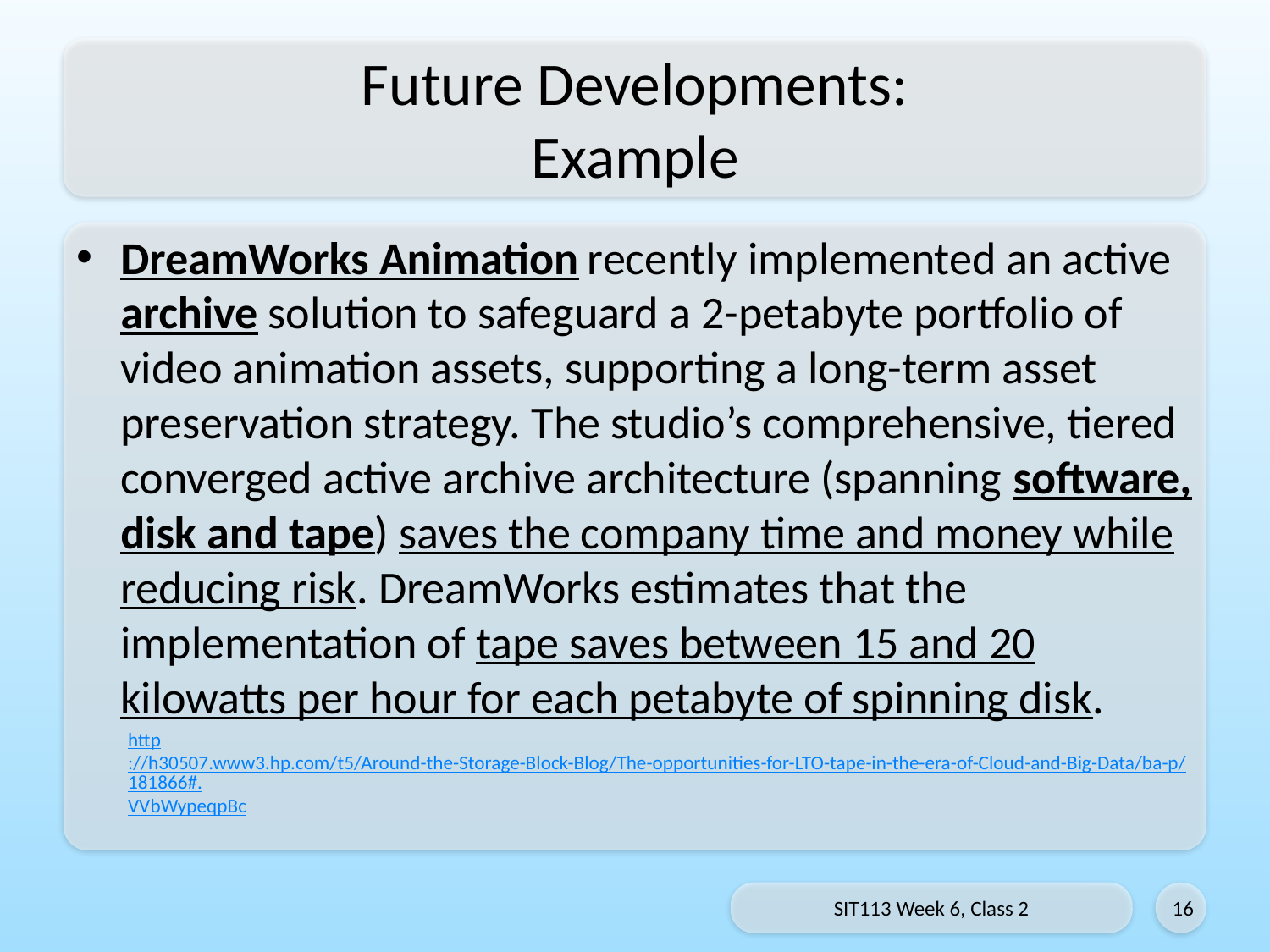

# Future Developments: Example
DreamWorks Animation recently implemented an active archive solution to safeguard a 2-petabyte portfolio of video animation assets, supporting a long-term asset preservation strategy. The studio’s comprehensive, tiered converged active archive architecture (spanning software, disk and tape) saves the company time and money while reducing risk. DreamWorks estimates that the implementation of tape saves between 15 and 20 kilowatts per hour for each petabyte of spinning disk.
http://h30507.www3.hp.com/t5/Around-the-Storage-Block-Blog/The-opportunities-for-LTO-tape-in-the-era-of-Cloud-and-Big-Data/ba-p/181866#.VVbWypeqpBc
SIT113 Week 6, Class 2
16